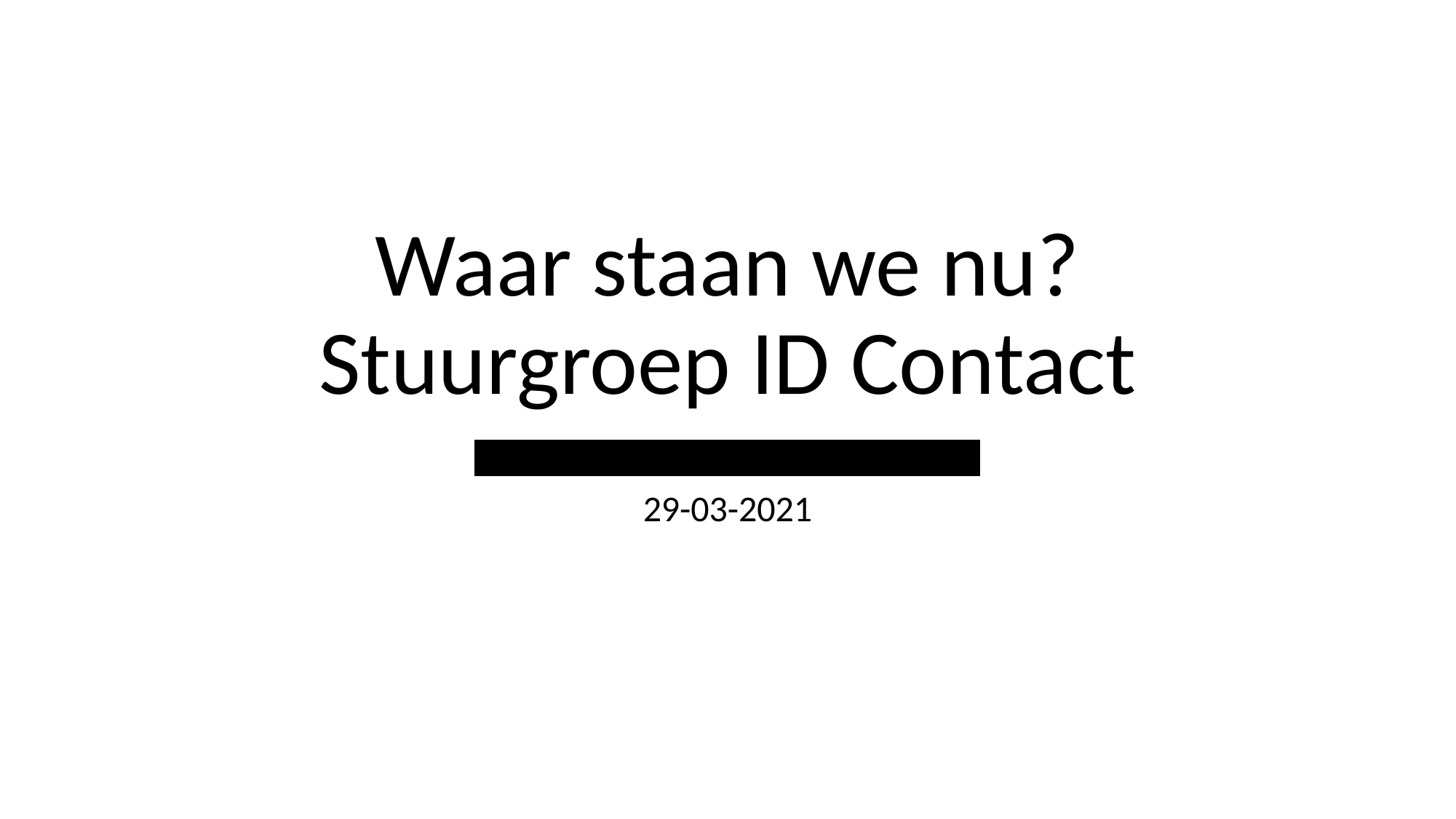

# Waar staan we nu? Stuurgroep ID Contact
Lxxxxxxxxxxxxxxxxxxxxxxxxxxxxxxx
29-03-2021